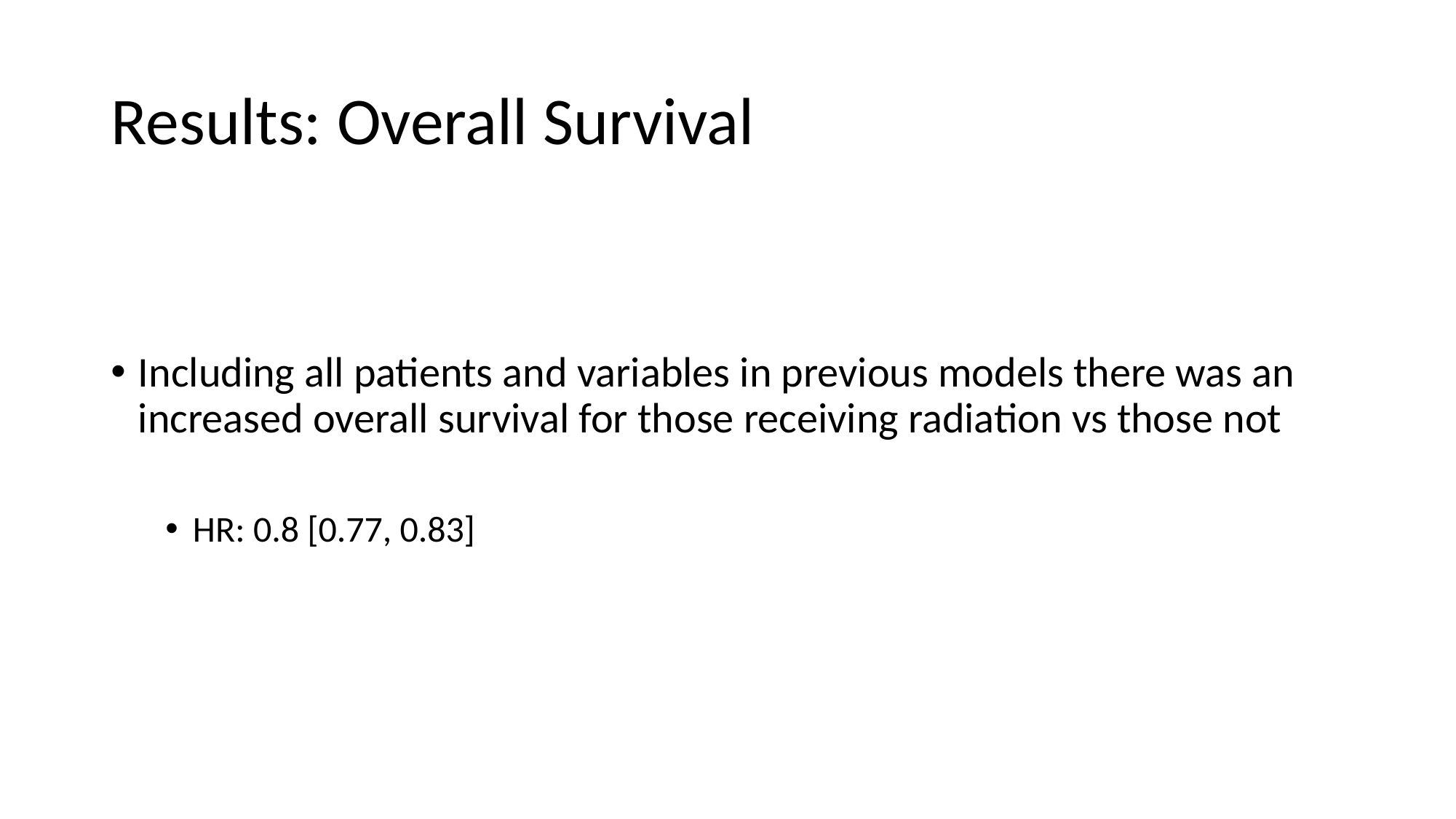

# Results: Overall Survival

Including all patients and variables in previous models there was an increased overall survival for those receiving radiation vs those not

HR: 0.8 [0.77, 0.83]